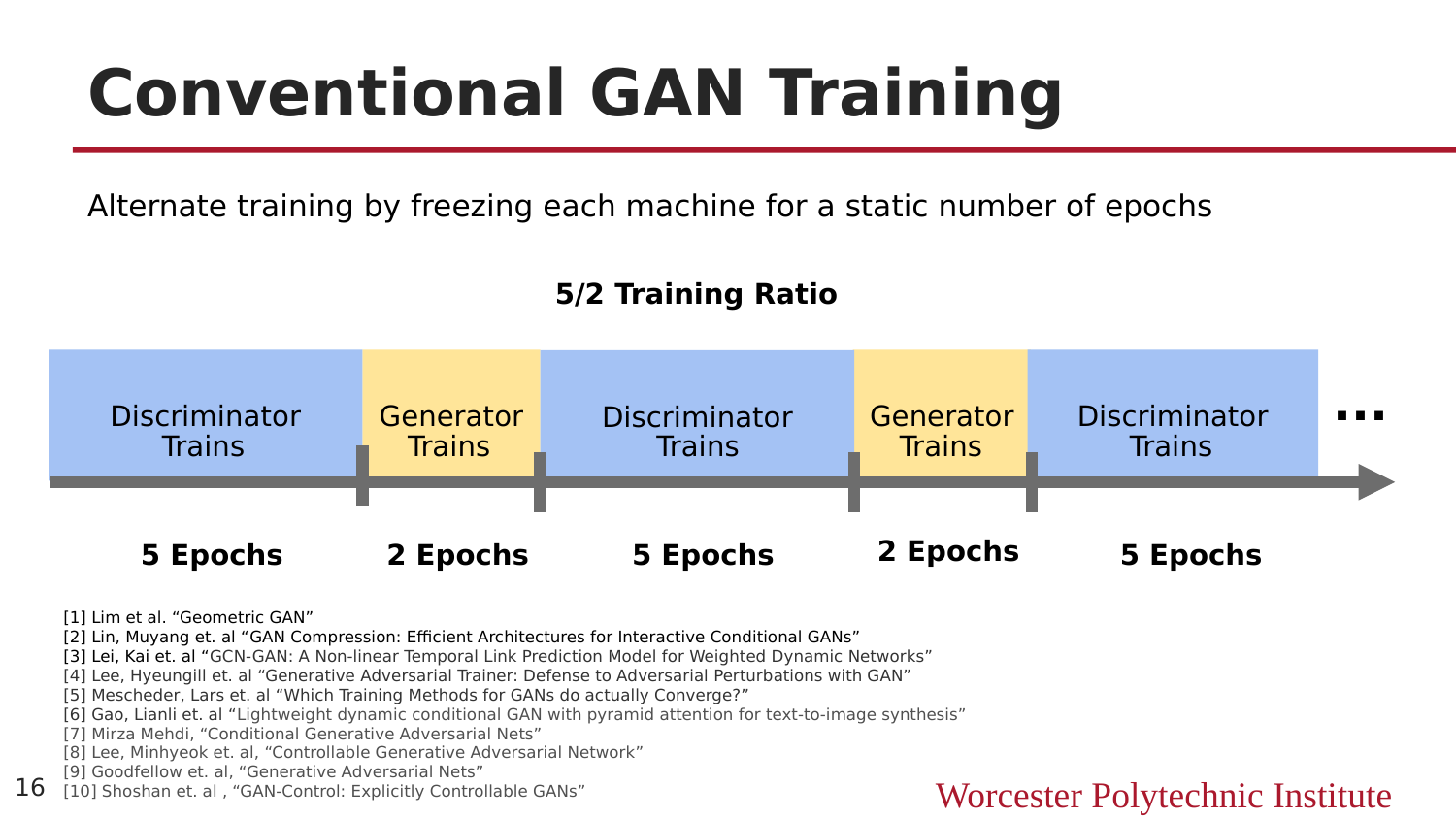

# Conventional GAN Training
Alternate training by freezing each machine for a static number of epochs
5/2 Training Ratio

Discriminator

Generator

Generator

Discriminator

Discriminator

...
Trains
Trains
Trains
Trains
Trains
 2 Epochs
 5 Epochs
 2 Epochs
 5 Epochs
 5 Epochs
[1] Lim et al. “Geometric GAN”
[2] Lin, Muyang et. al “GAN Compression: Efficient Architectures for Interactive Conditional GANs”
[3] Lei, Kai et. al “GCN-GAN: A Non-linear Temporal Link Prediction Model for Weighted Dynamic Networks”
[4] Lee, Hyeungill et. al “Generative Adversarial Trainer: Defense to Adversarial Perturbations with GAN”
[5] Mescheder, Lars et. al “Which Training Methods for GANs do actually Converge?”
[6] Gao, Lianli et. al “Lightweight dynamic conditional GAN with pyramid attention for text-to-image synthesis”
[7] Mirza Mehdi, “Conditional Generative Adversarial Nets”
[8] Lee, Minhyeok et. al, “Controllable Generative Adversarial Network”
[9] Goodfellow et. al, “Generative Adversarial Nets”
[10] Shoshan et. al , “GAN-Control: Explicitly Controllable GANs”
16